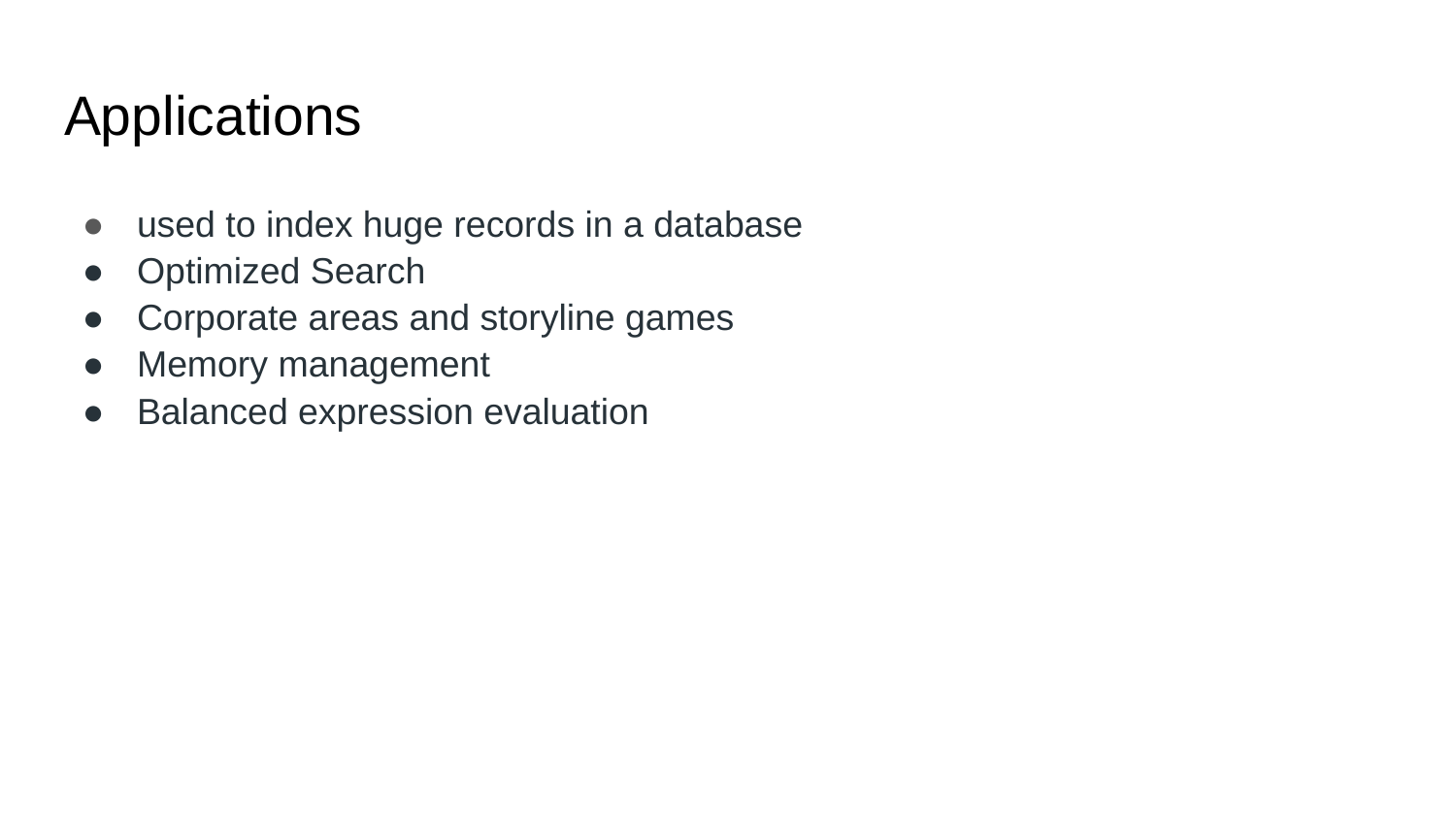

# Applications
used to index huge records in a database
Optimized Search
Corporate areas and storyline games
Memory management
Balanced expression evaluation